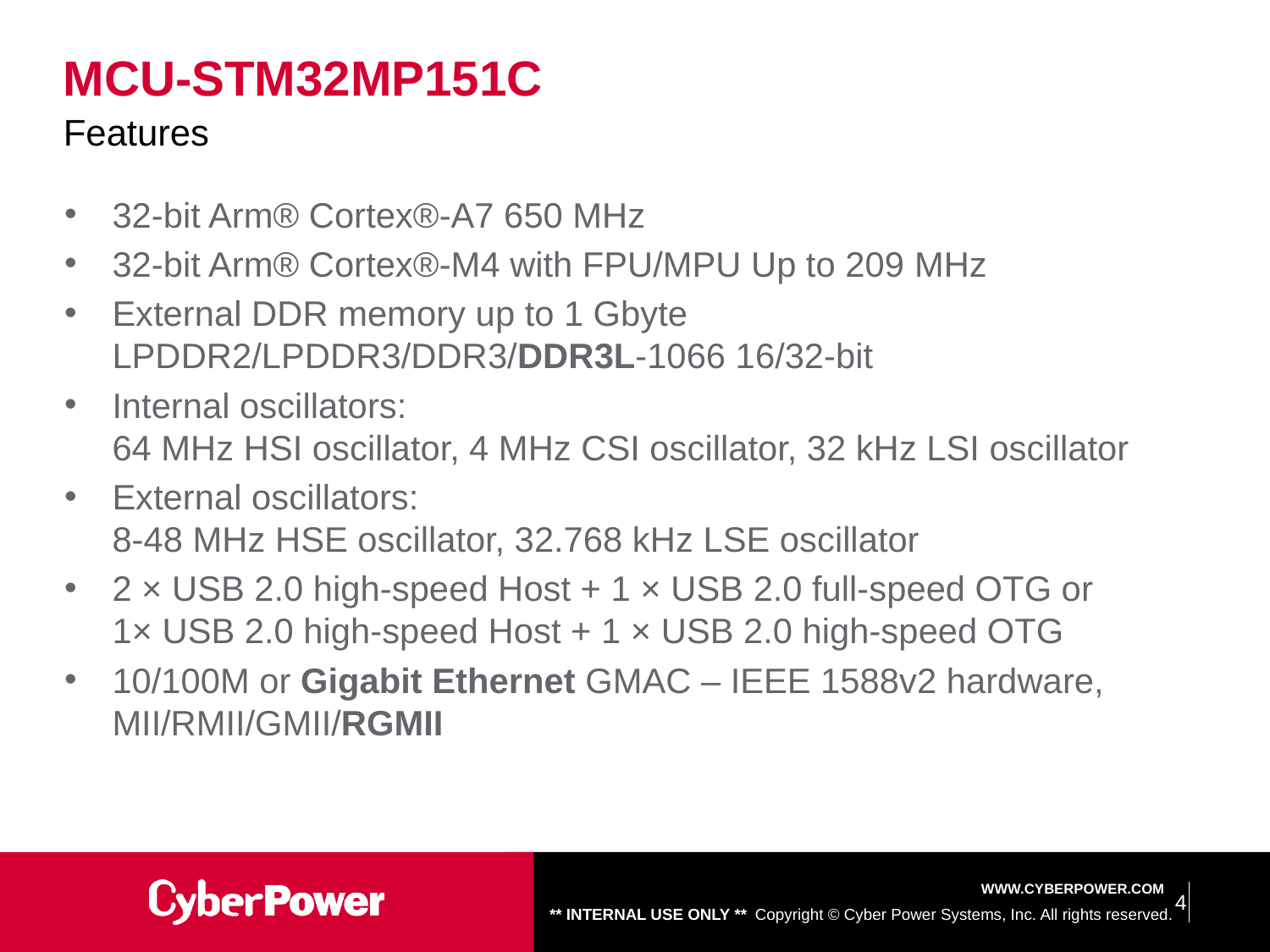

# MCU-STM32MP151C
Features
32-bit Arm® Cortex®-A7 650 MHz
32-bit Arm® Cortex®-M4 with FPU/MPU Up to 209 MHz
External DDR memory up to 1 Gbyte LPDDR2/LPDDR3/DDR3/DDR3L-1066 16/32-bit
Internal oscillators:
64 MHz HSI oscillator, 4 MHz CSI oscillator, 32 kHz LSI oscillator
External oscillators:
8-48 MHz HSE oscillator, 32.768 kHz LSE oscillator
2 × USB 2.0 high-speed Host + 1 × USB 2.0 full-speed OTG or
1× USB 2.0 high-speed Host + 1 × USB 2.0 high-speed OTG
10/100M or Gigabit Ethernet GMAC – IEEE 1588v2 hardware, MII/RMII/GMII/RGMII